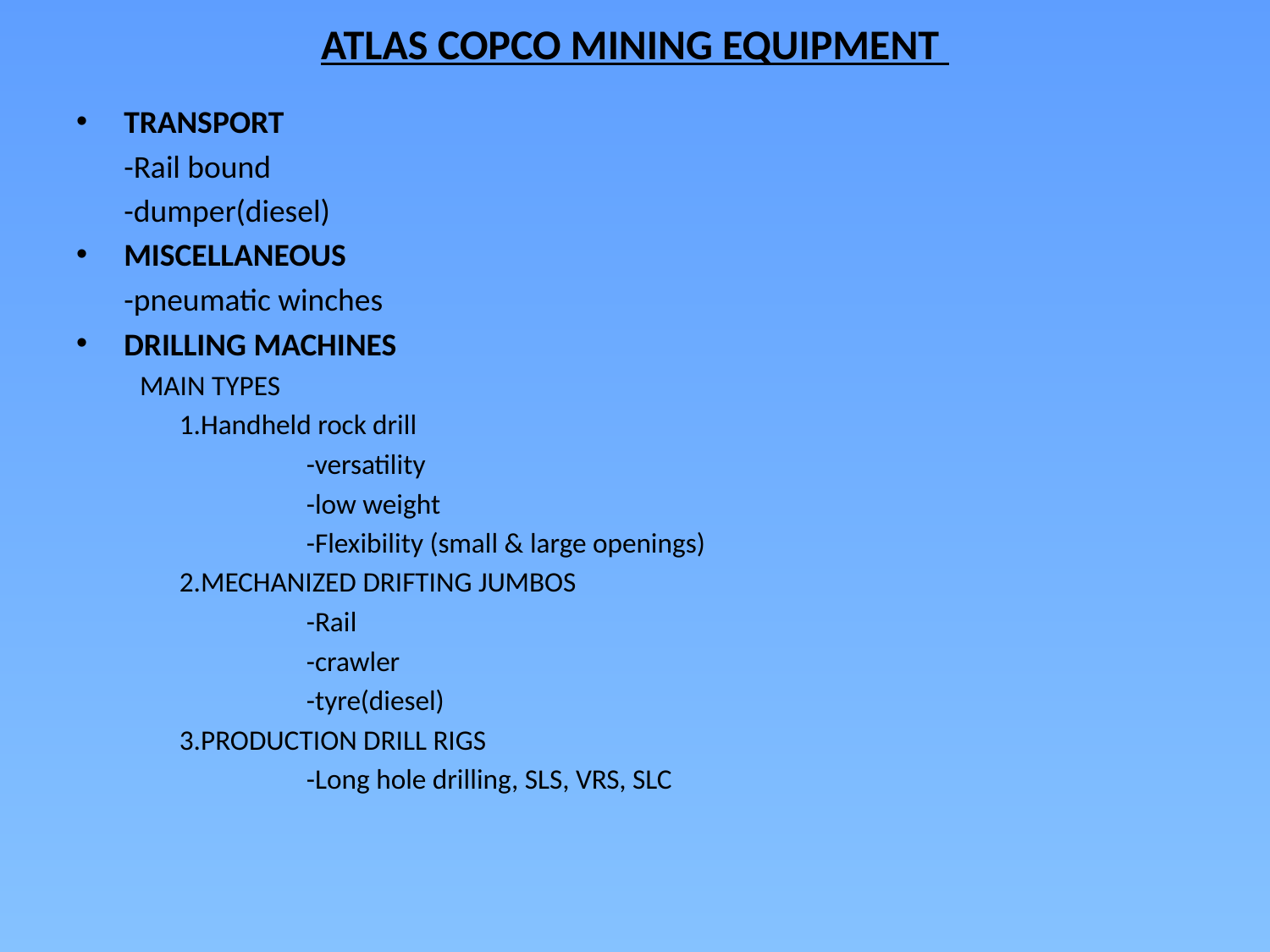

# ATLAS COPCO MINING EQUIPMENT
TRANSPORT
	-Rail bound
	-dumper(diesel)
MISCELLANEOUS
	-pneumatic winches
DRILLING MACHINES
MAIN TYPES
	1.Handheld rock drill
		-versatility
		-low weight
		-Flexibility (small & large openings)
	2.MECHANIZED DRIFTING JUMBOS
		-Rail
		-crawler
		-tyre(diesel)
	3.PRODUCTION DRILL RIGS
		-Long hole drilling, SLS, VRS, SLC